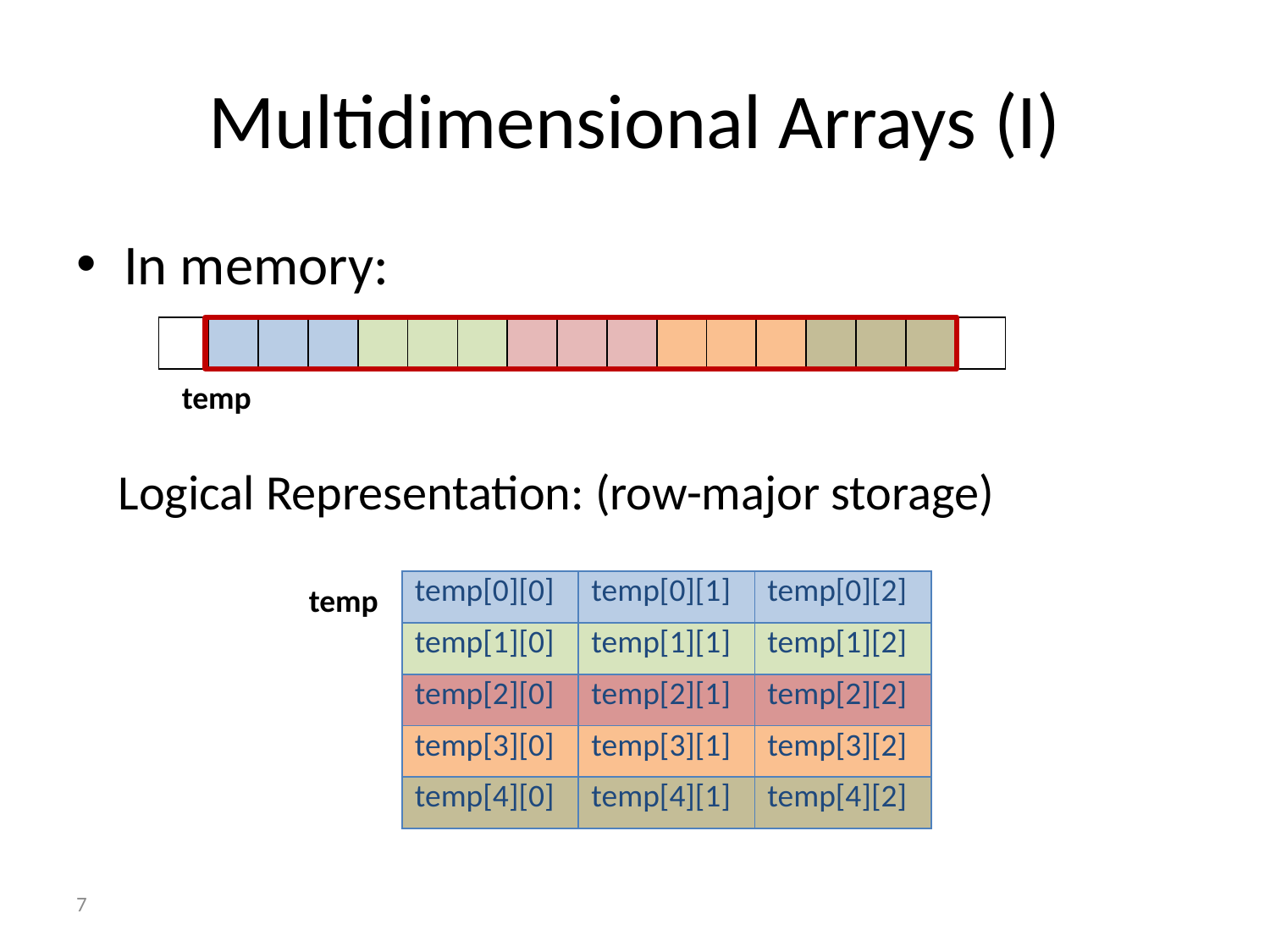

# Multidimensional Arrays (I)
In memory:

|  |  |  |  |  |  |  |  |  |  |  |  |  |  |  |  |  |
| --- | --- | --- | --- | --- | --- | --- | --- | --- | --- | --- | --- | --- | --- | --- | --- | --- |

temp
Logical Representation: (row-major storage)
| temp[0][0] | temp[0][1] | temp[0][2] |
| --- | --- | --- |
| temp[1][0] | temp[1][1] | temp[1][2] |
| temp[2][0] | temp[2][1] | temp[2][2] |
| temp[3][0] | temp[3][1] | temp[3][2] |
| temp[4][0] | temp[4][1] | temp[4][2] |
temp
7